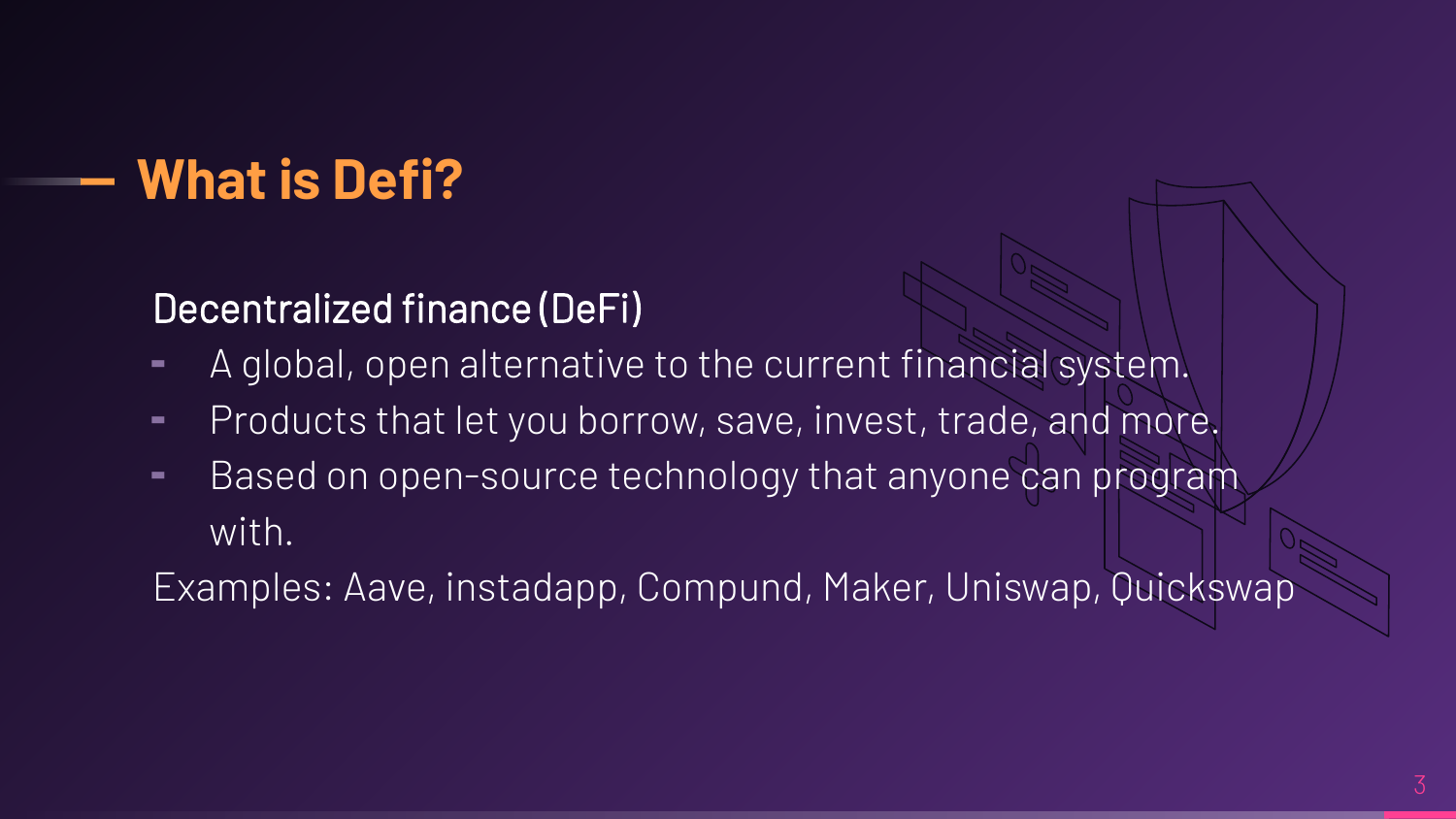

# What is Defi?

Decentralized finance (DeFi)
A global, open alternative to the current financial system.
Products that let you borrow, save, invest, trade, and more.
Based on open-source technology that anyone can program with.
Examples: Aave, instadapp, Compund, Maker, Uniswap, Quickswap

3